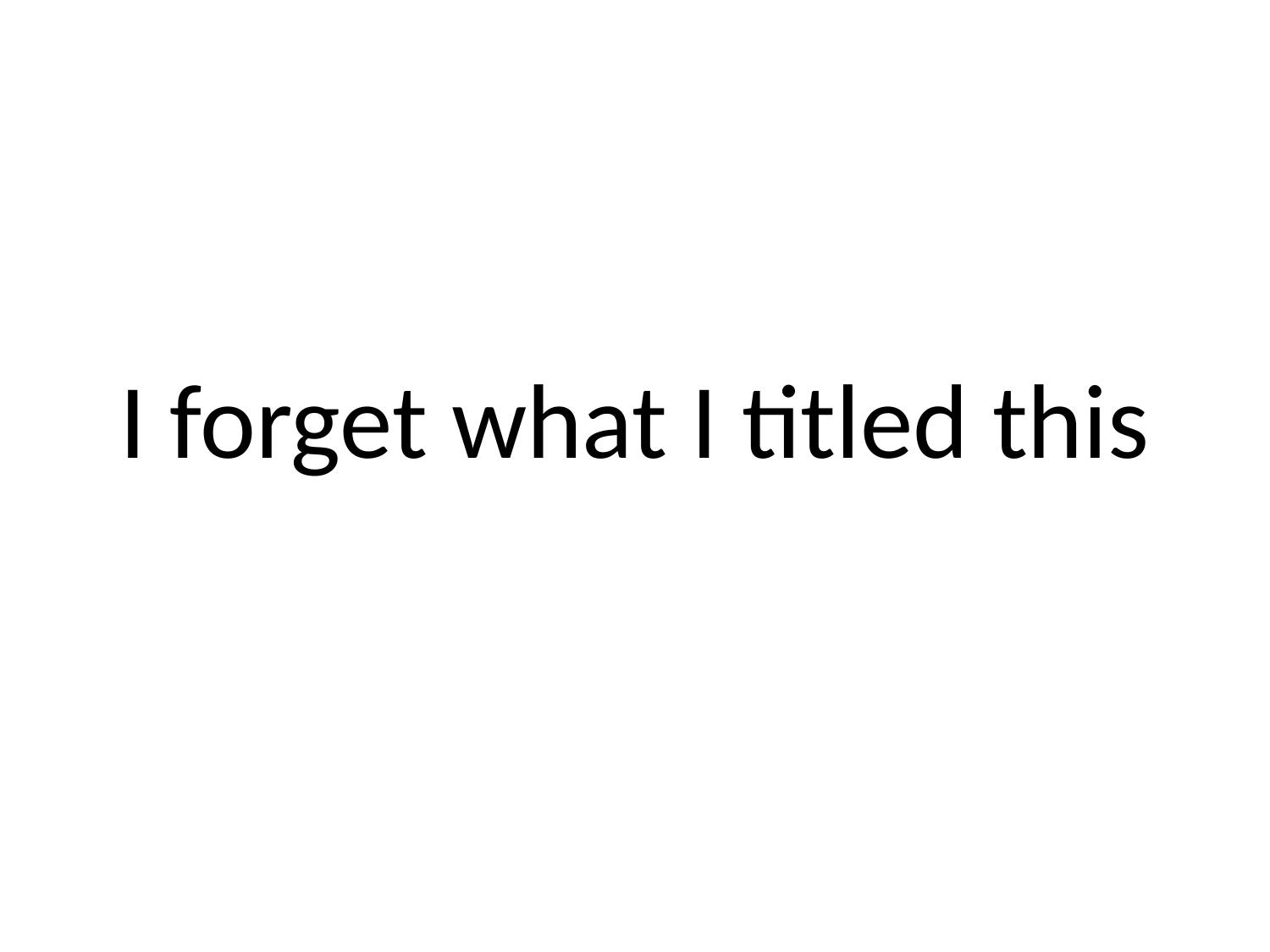

# I forget what I titled this